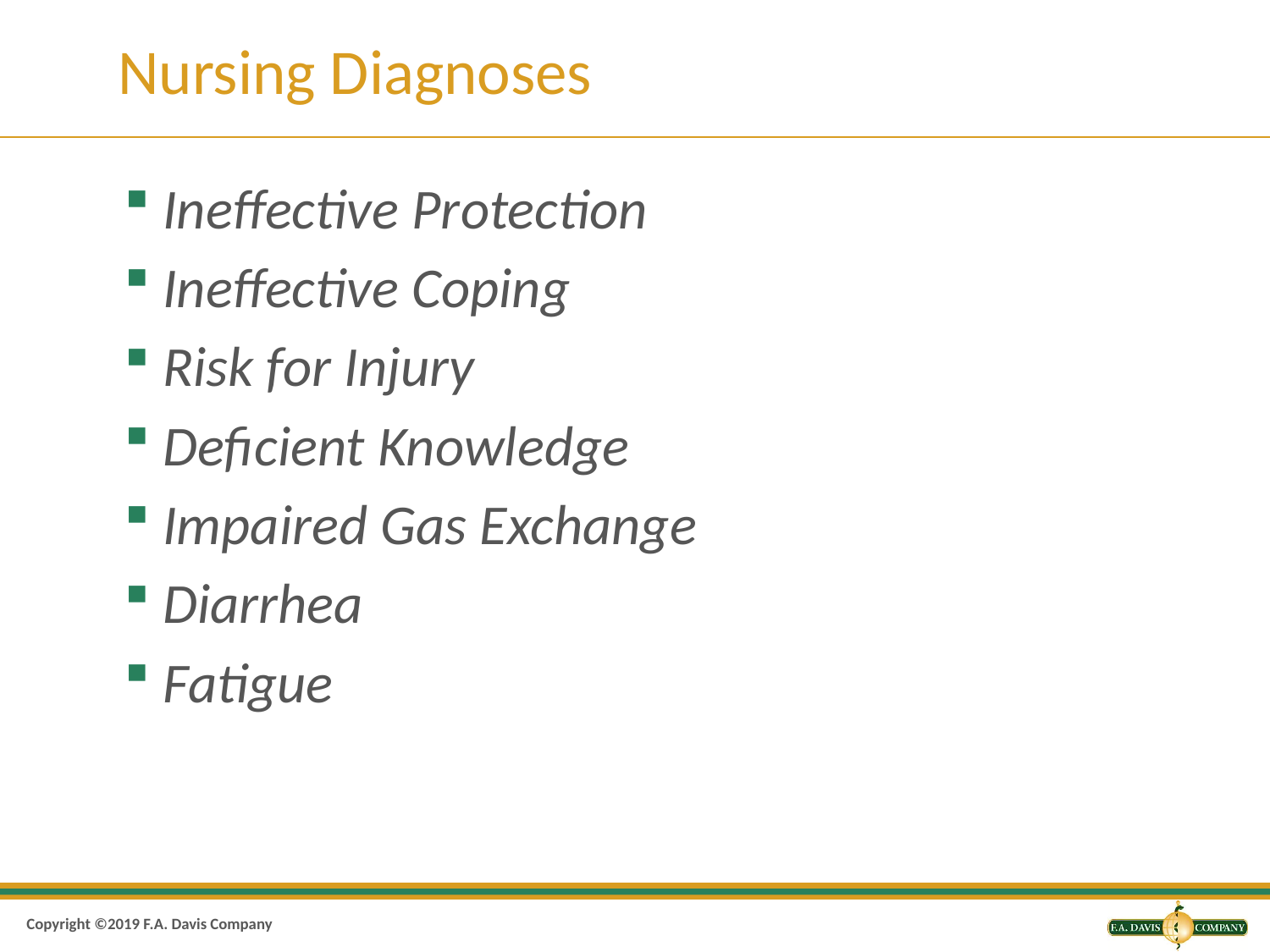

# Nursing Diagnoses
Ineffective Protection
Ineffective Coping
Risk for Injury
Deficient Knowledge
Impaired Gas Exchange
Diarrhea
Fatigue